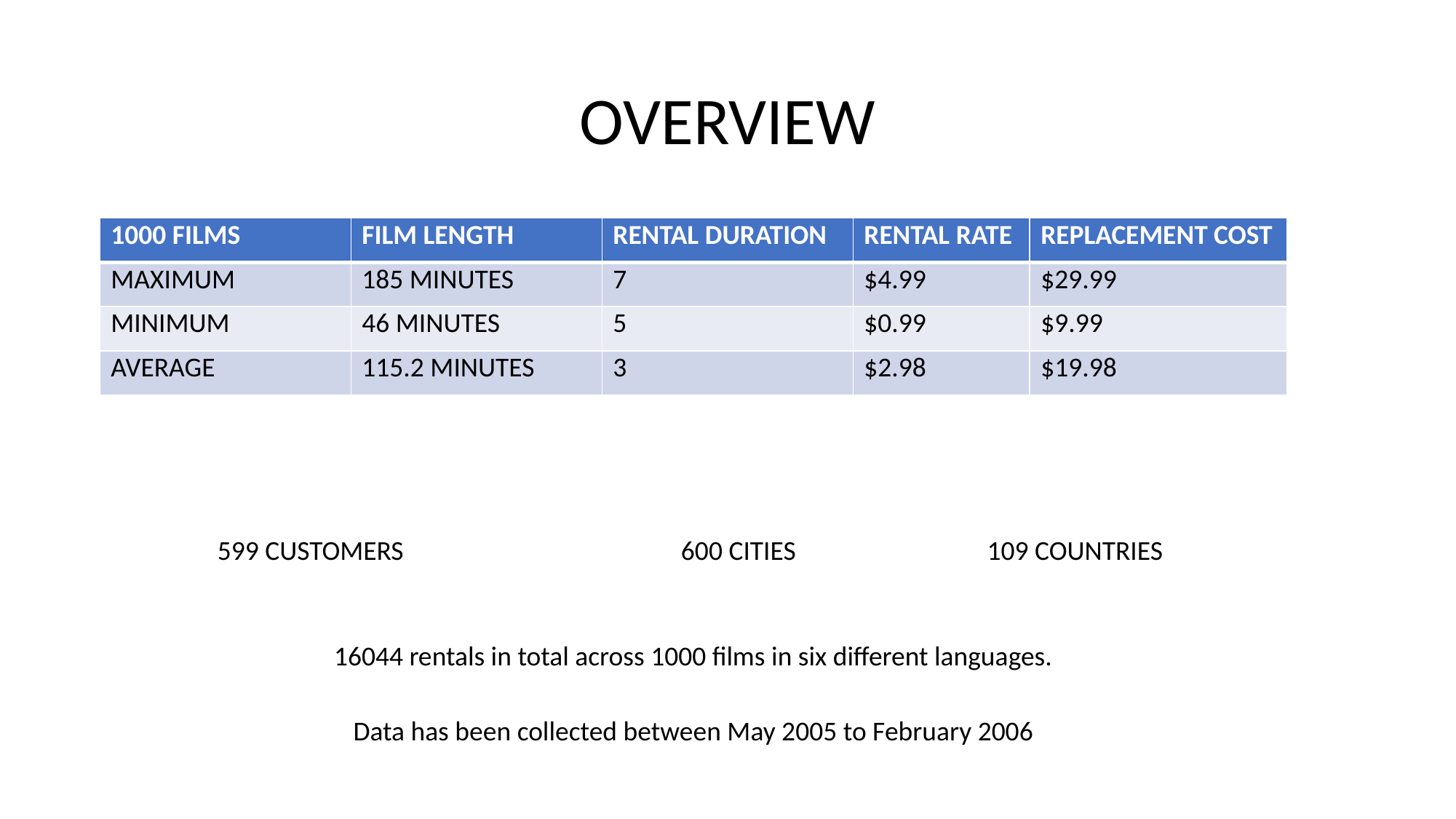

# OVERVIEW
| 1000 FILMS | FILM LENGTH | RENTAL DURATION | RENTAL RATE | REPLACEMENT COST |
| --- | --- | --- | --- | --- |
| MAXIMUM | 185 MINUTES | 7 | $4.99 | $29.99 |
| MINIMUM | 46 MINUTES | 5 | $0.99 | $9.99 |
| AVERAGE | 115.2 MINUTES | 3 | $2.98 | $19.98 |
599 CUSTOMERS                                             600 CITIES                               109 COUNTRIES
16044 rentals in total across 1000 films in six different languages.
Data has been collected between May 2005 to February 2006